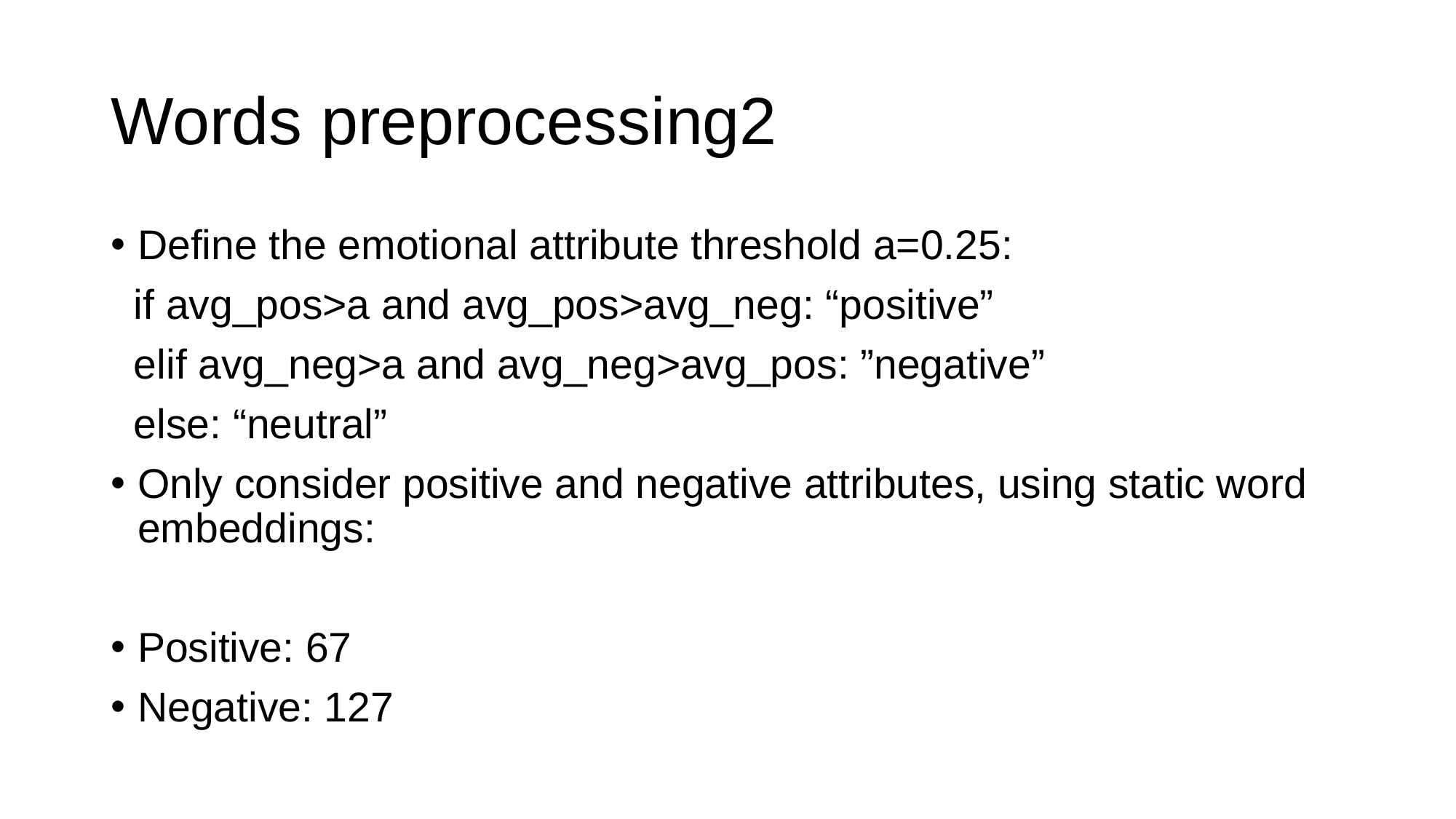

# Words preprocessing2
Define the emotional attribute threshold a=0.25:
  if avg_pos>a and avg_pos>avg_neg: “positive”
  elif avg_neg>a and avg_neg>avg_pos: ”negative”
  else: “neutral”
Only consider positive and negative attributes, using static word embeddings:

Positive: 67
Negative: 127